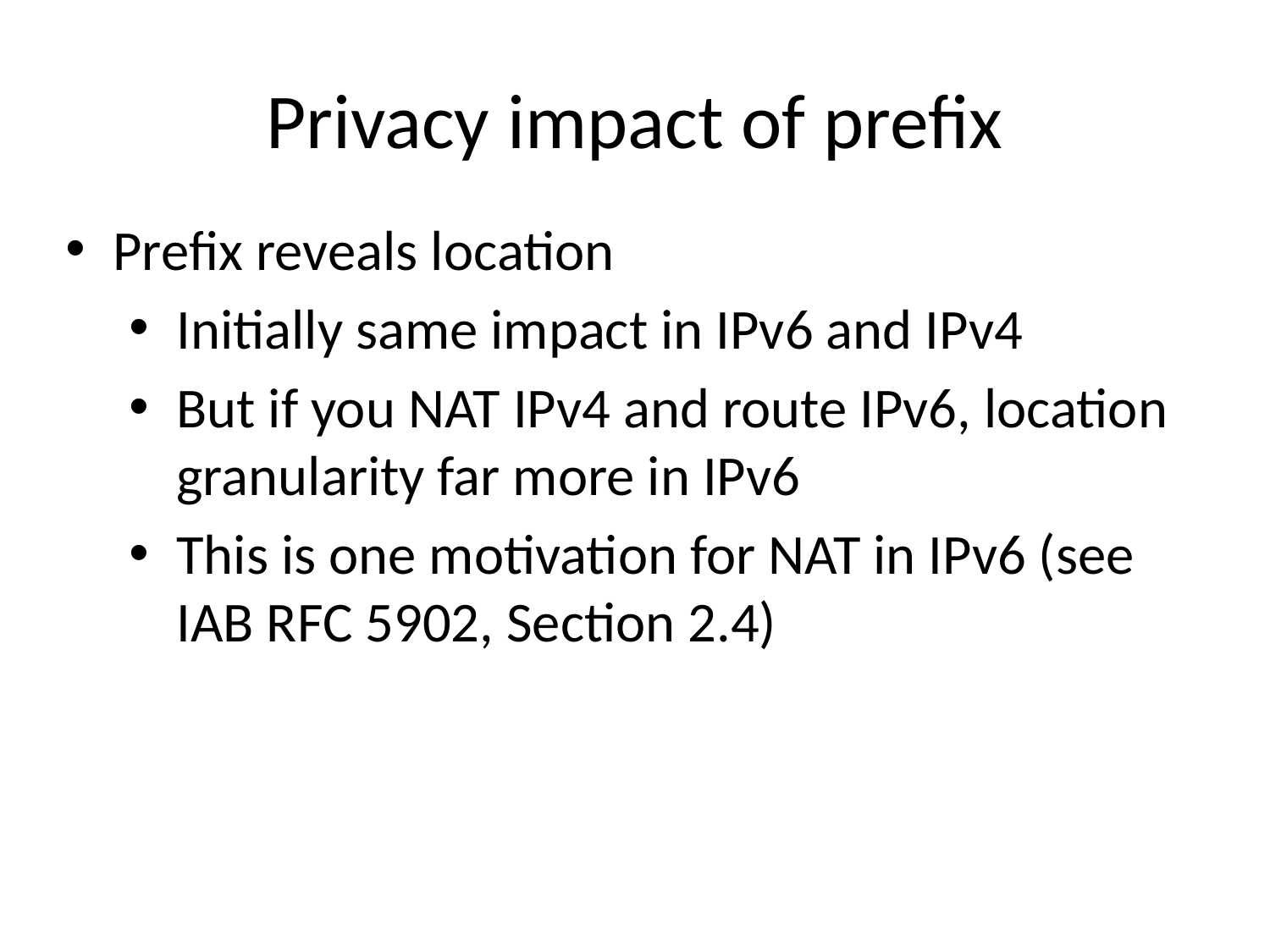

# Privacy impact of prefix
Prefix reveals location
Initially same impact in IPv6 and IPv4
But if you NAT IPv4 and route IPv6, location granularity far more in IPv6
This is one motivation for NAT in IPv6 (see IAB RFC 5902, Section 2.4)